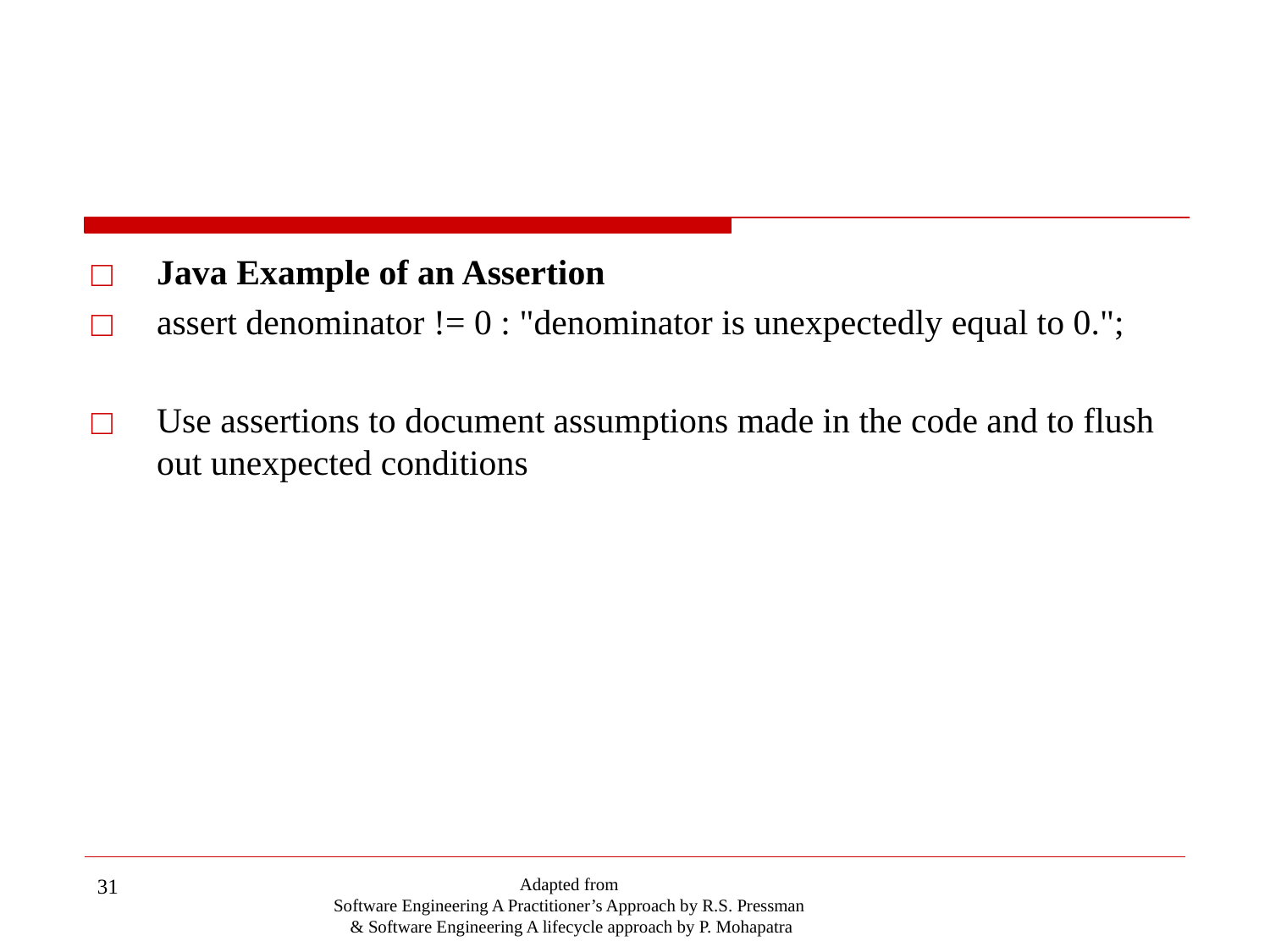

#
Java Example of an Assertion
assert denominator != 0 : "denominator is unexpectedly equal to 0.";

Use assertions to document assumptions made in the code and to flush out unexpected conditions
31
Adapted from
Software Engineering A Practitioner’s Approach by R.S. Pressman
& Software Engineering A lifecycle approach by P. Mohapatra